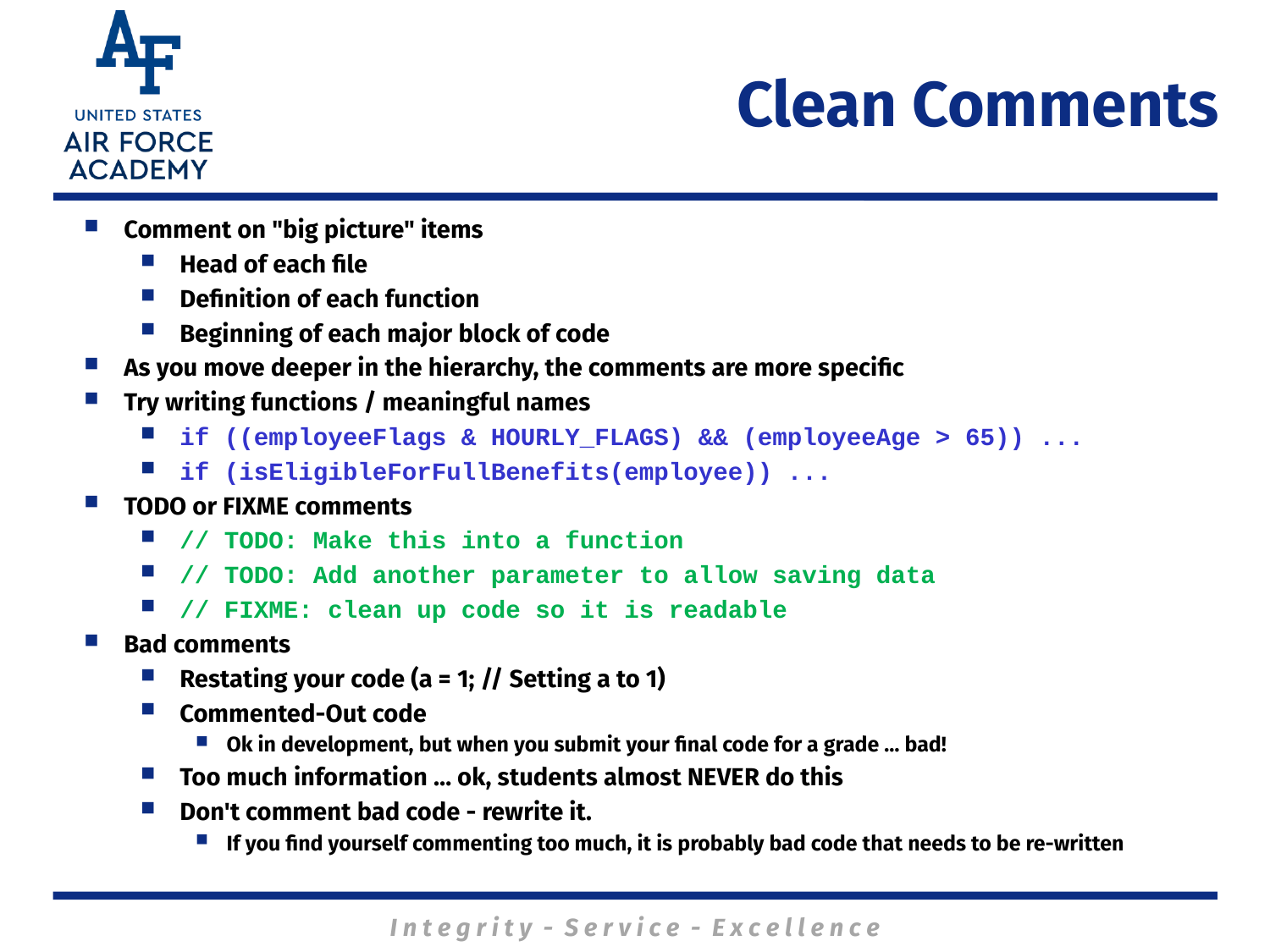

# Clean Comments
Comment on "big picture" items
Head of each file
Definition of each function
Beginning of each major block of code
As you move deeper in the hierarchy, the comments are more specific
Try writing functions / meaningful names
if ((employeeFlags & HOURLY_FLAGS) && (employeeAge > 65)) ...
if (isEligibleForFullBenefits(employee)) ...
TODO or FIXME comments
// TODO: Make this into a function
// TODO: Add another parameter to allow saving data
// FIXME: clean up code so it is readable
Bad comments
Restating your code (a = 1; // Setting a to 1)
Commented-Out code
Ok in development, but when you submit your final code for a grade … bad!
Too much information … ok, students almost NEVER do this
Don't comment bad code - rewrite it.
If you find yourself commenting too much, it is probably bad code that needs to be re-written